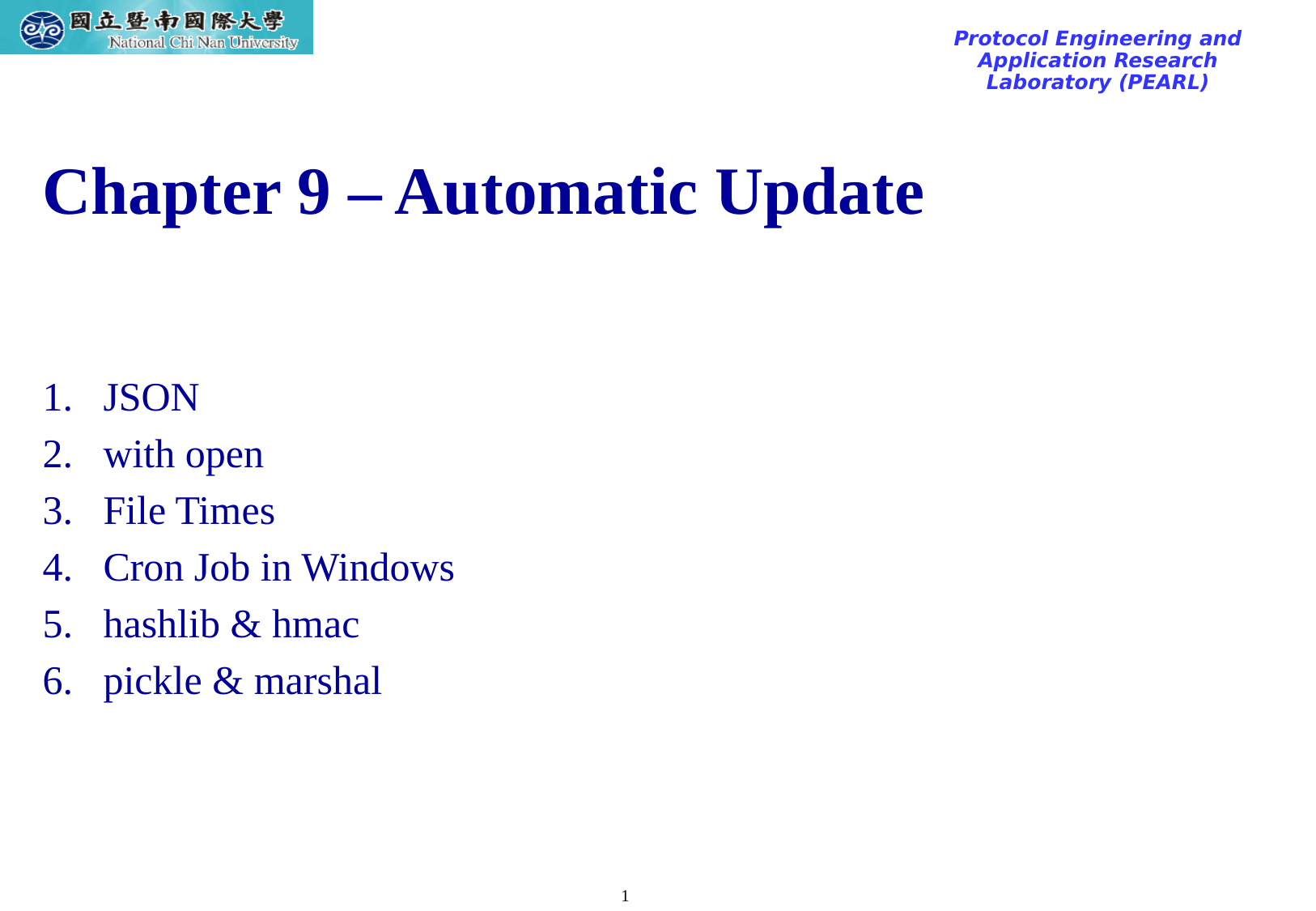

# Chapter 9 – Automatic Update
JSON
with open
File Times
Cron Job in Windows
hashlib & hmac
pickle & marshal